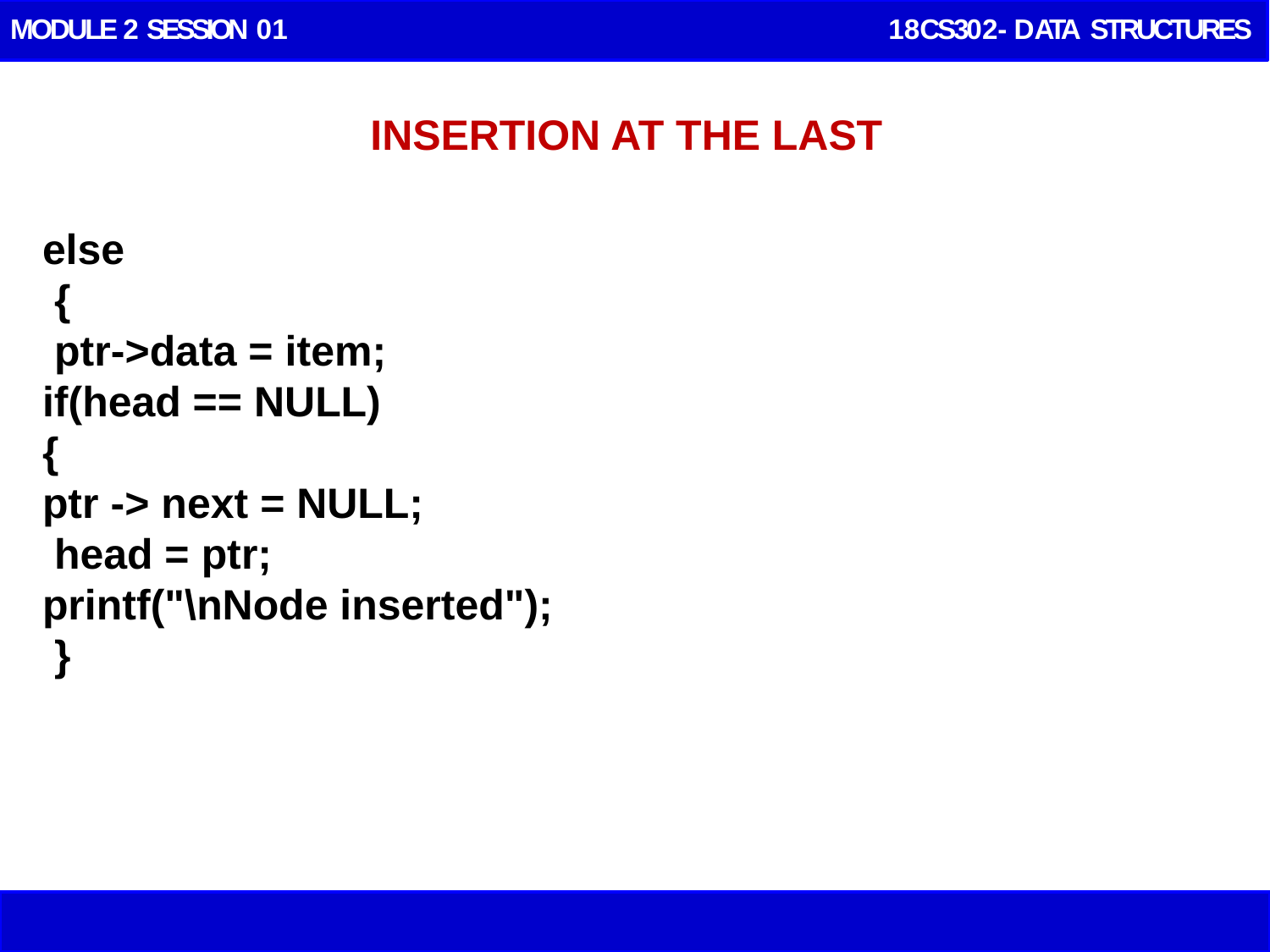

MODULE 2 SESSION 01
                                            18CS302- DATA   STRUCTURES
# INSERTION AT THE LAST
else
 {
 ptr->data = item;
if(head == NULL)
{
ptr -> next = NULL;
 head = ptr;
printf("\nNode inserted");
 }